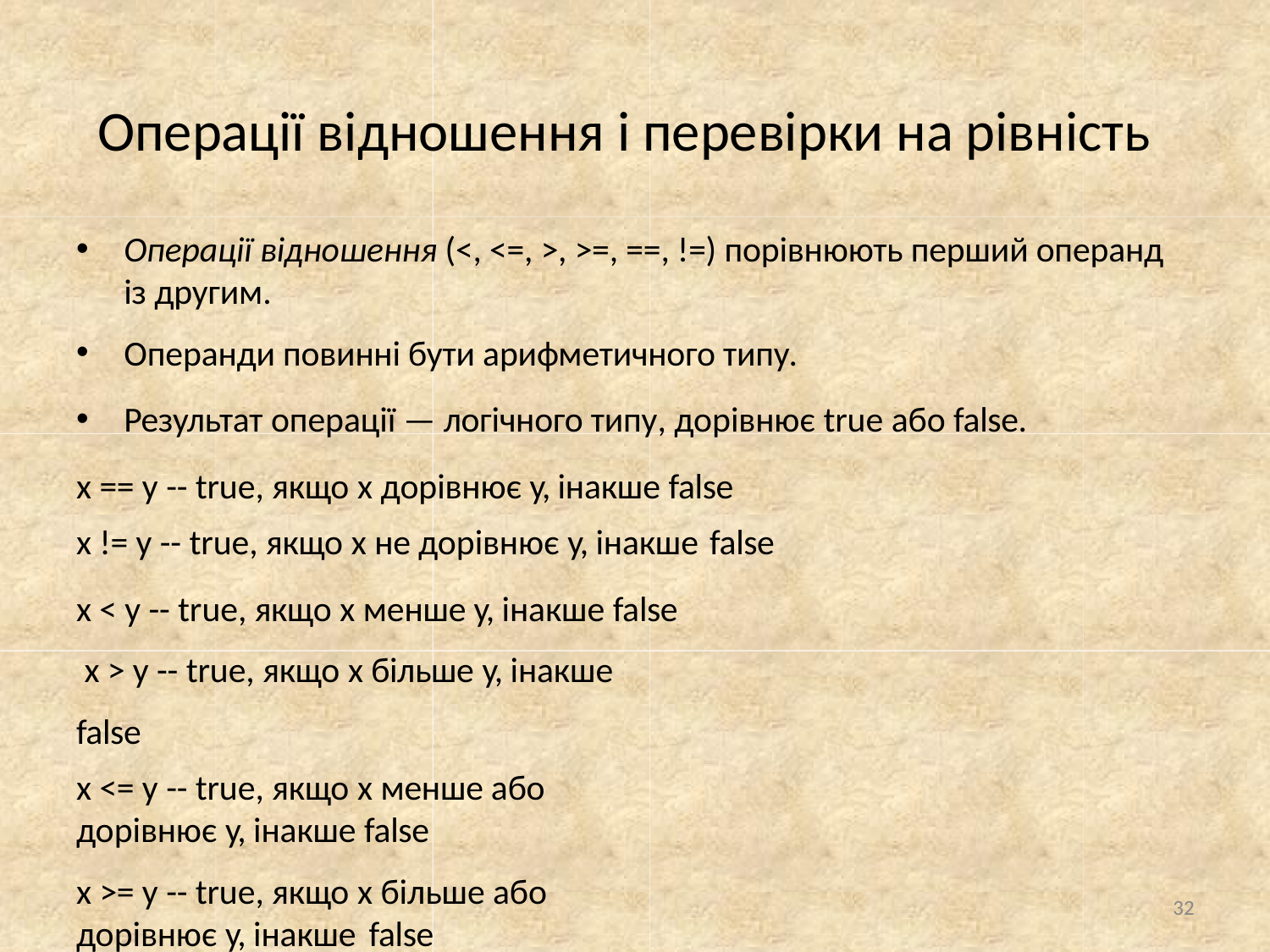

# Операції відношення і перевірки на рівність
Операції відношення (<, <=, >, >=, ==, !=) порівнюють перший операнд із другим.
Операнди повинні бути арифметичного типу.
Результат операції — логічного типу, дорівнює true або false.
x == y -- true, якщо x дорівнює y, інакше false
x != y -- true, якщо x не дорівнює y, інакше false
x < y -- true, якщо x менше y, інакше false  x > y -- true, якщо x більше y, інакше false
x <= y -- true, якщо x менше або дорівнює y, інакше false
x >= y -- true, якщо x більше або дорівнює y, інакше false
32